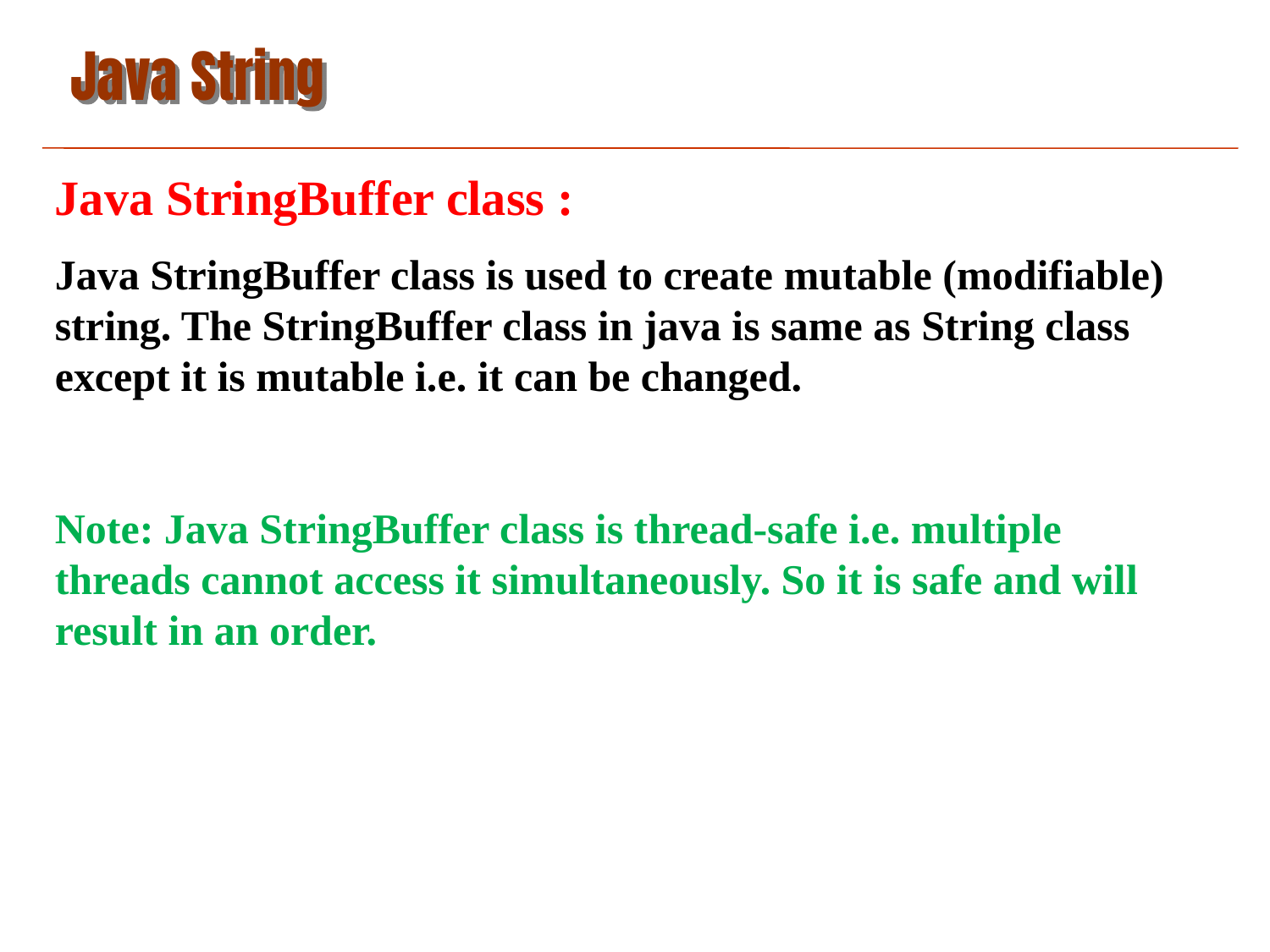

Java String

Java StringBuffer class :
Java StringBuffer class is used to create mutable (modifiable) string. The StringBuffer class in java is same as String class except it is mutable i.e. it can be changed.

Note: Java StringBuffer class is thread-safe i.e. multiple threads cannot access it simultaneously. So it is safe and will result in an order.